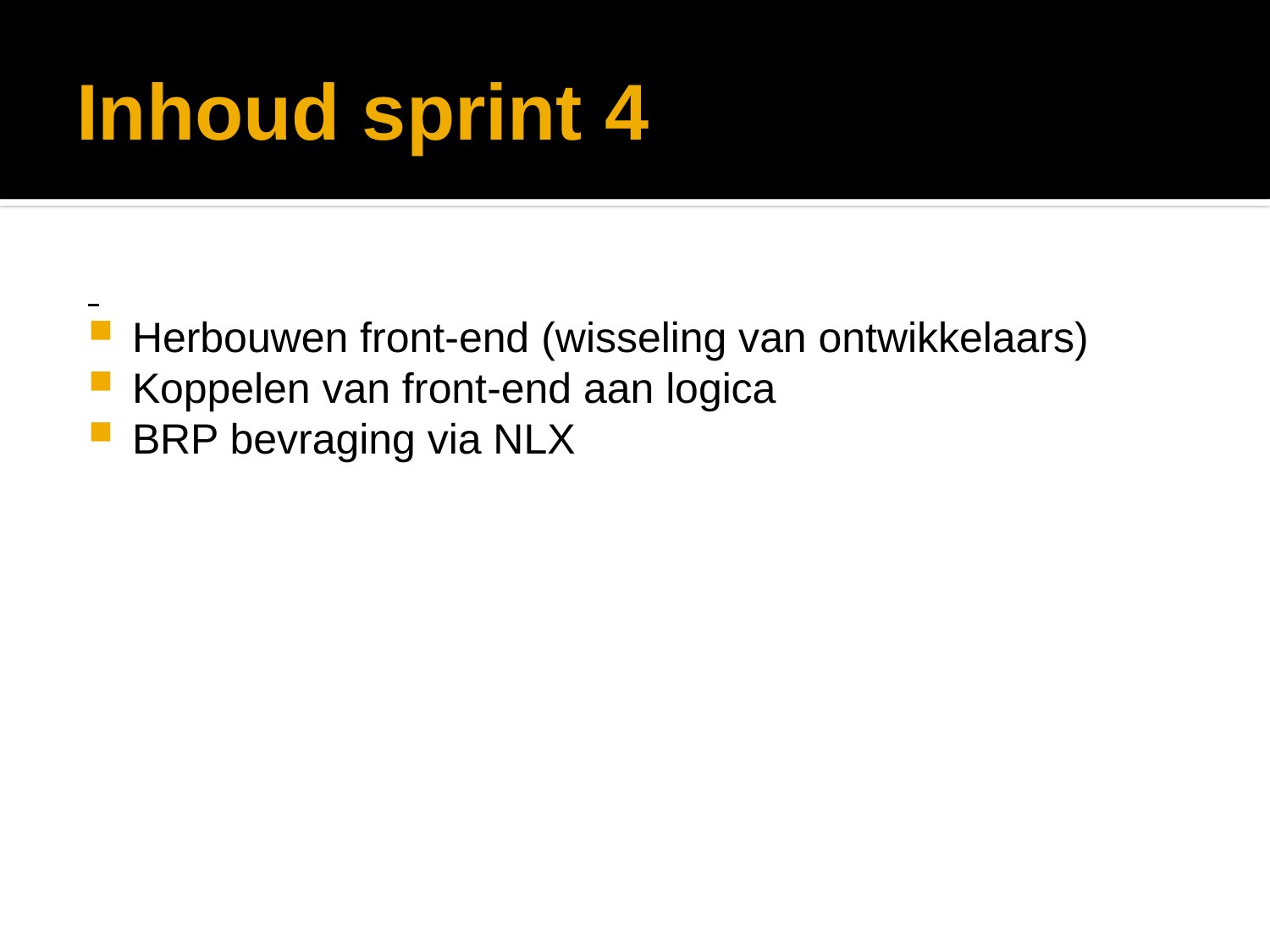

# Inhoud sprint 4

Herbouwen front-end (wisseling van ontwikkelaars)
Koppelen van front-end aan logica
BRP bevraging via NLX